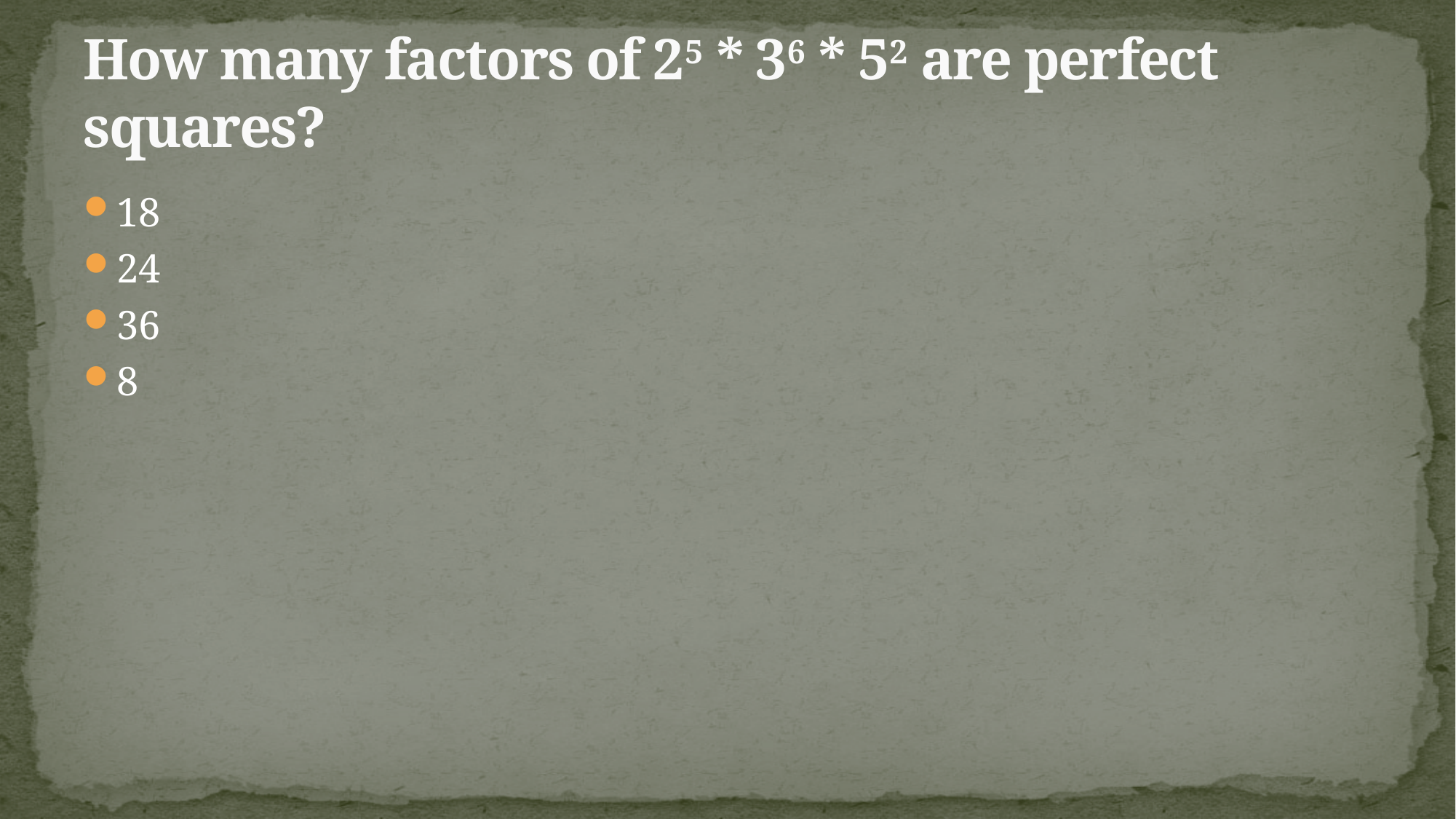

# How many factors of 25 * 36 * 52 are perfect squares?
18
24
36
8